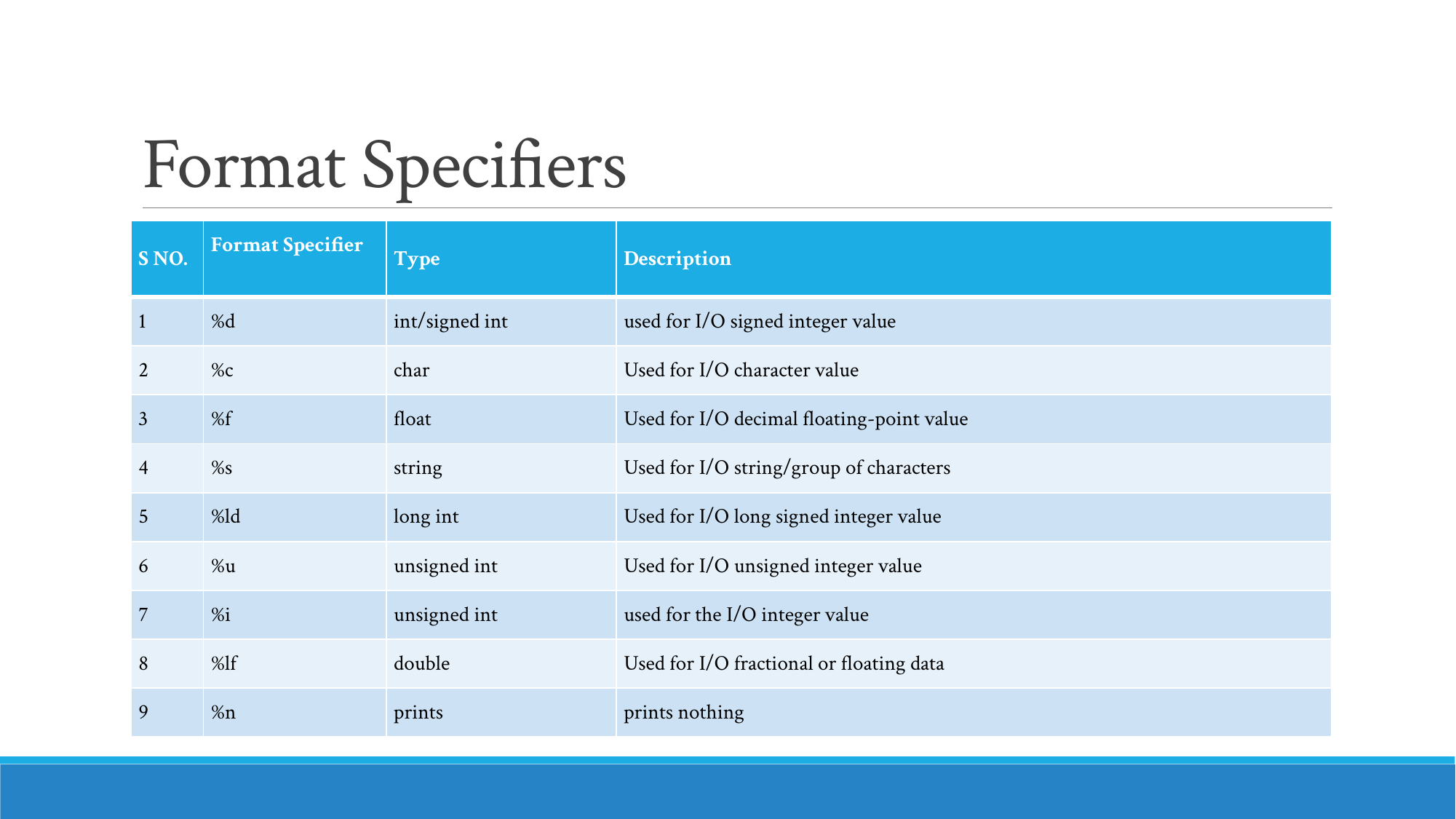

# Format Specifiers
| S NO. | Format Specifier | Type | Description |
| --- | --- | --- | --- |
| 1 | %d | int/signed int | used for I/O signed integer value |
| 2 | %c | char | Used for I/O character value |
| 3 | %f | float | Used for I/O decimal floating-point value |
| 4 | %s | string | Used for I/O string/group of characters |
| 5 | %ld | long int | Used for I/O long signed integer value |
| 6 | %u | unsigned int | Used for I/O unsigned integer value |
| 7 | %i | unsigned int | used for the I/O integer value |
| 8 | %lf | double | Used for I/O fractional or floating data |
| 9 | %n | prints | prints nothing |